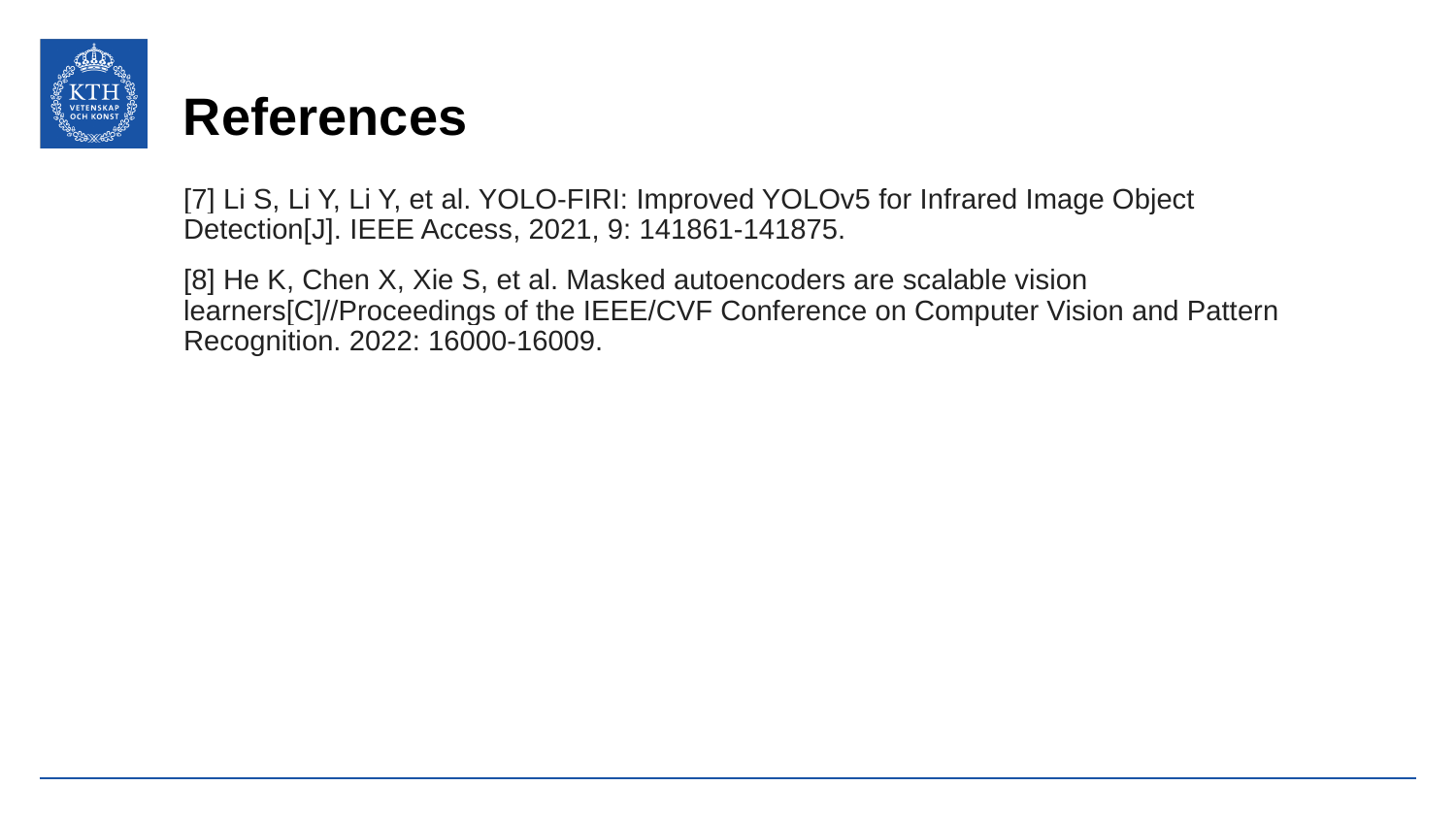

# References
[7] Li S, Li Y, Li Y, et al. YOLO-FIRI: Improved YOLOv5 for Infrared Image Object Detection[J]. IEEE Access, 2021, 9: 141861-141875.
[8] He K, Chen X, Xie S, et al. Masked autoencoders are scalable vision learners[C]//Proceedings of the IEEE/CVF Conference on Computer Vision and Pattern Recognition. 2022: 16000-16009.